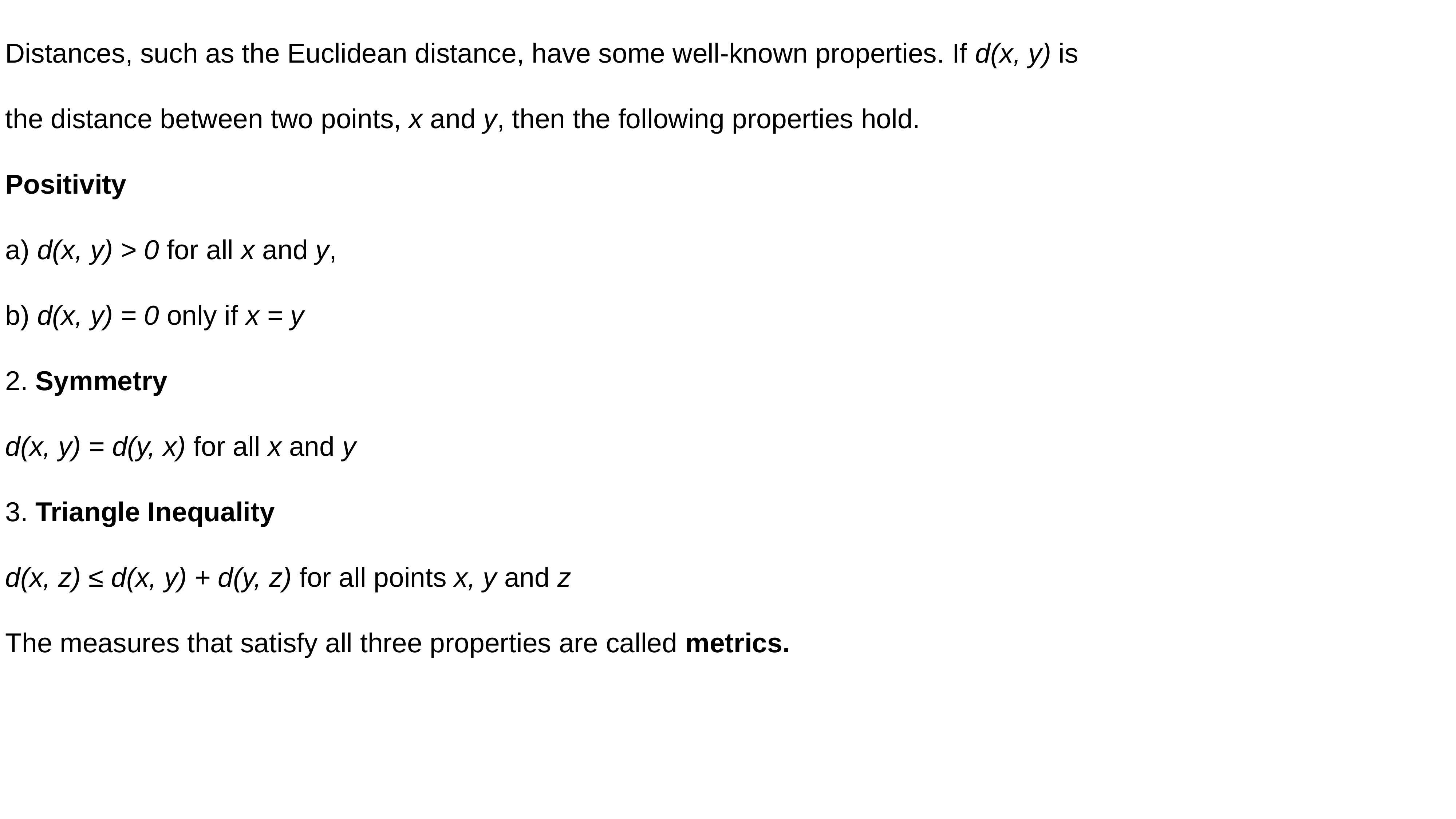

Distances, such as the Euclidean distance, have some well-known properties. If d(x, y) is the distance between two points, x and y, then the following properties hold.
Positivity
a) d(x, y) > 0 for all x and y,
b) d(x, y) = 0 only if x = y
2. Symmetry
d(x, y) = d(y, x) for all x and y
3. Triangle Inequality
d(x, z) ≤ d(x, y) + d(y, z) for all points x, y and z
The measures that satisfy all three properties are called metrics.